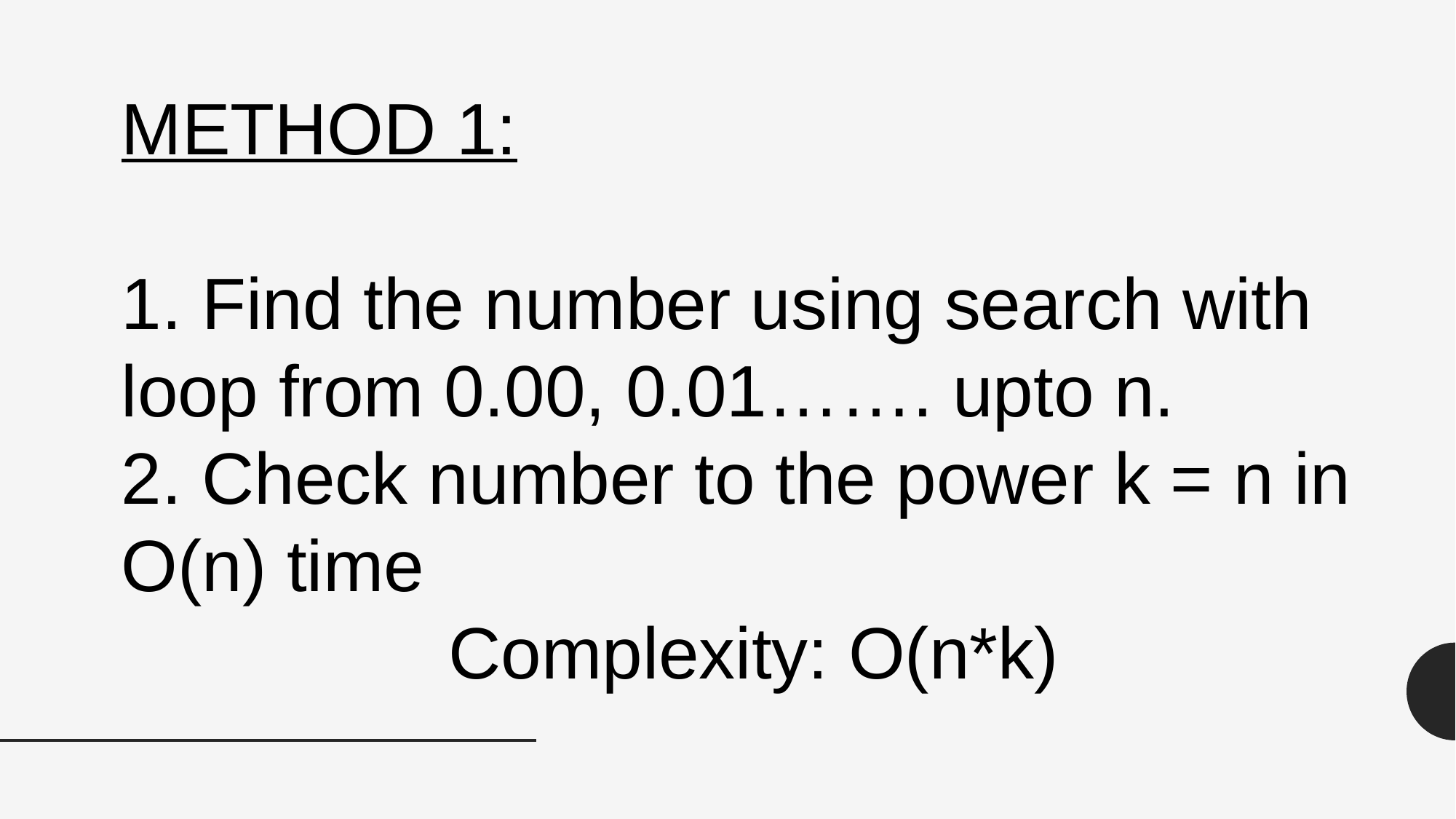

METHOD 1:
1. Find the number using search with loop from 0.00, 0.01……. upto n.
2. Check number to the power k = n in O(n) time
			Complexity: O(n*k)